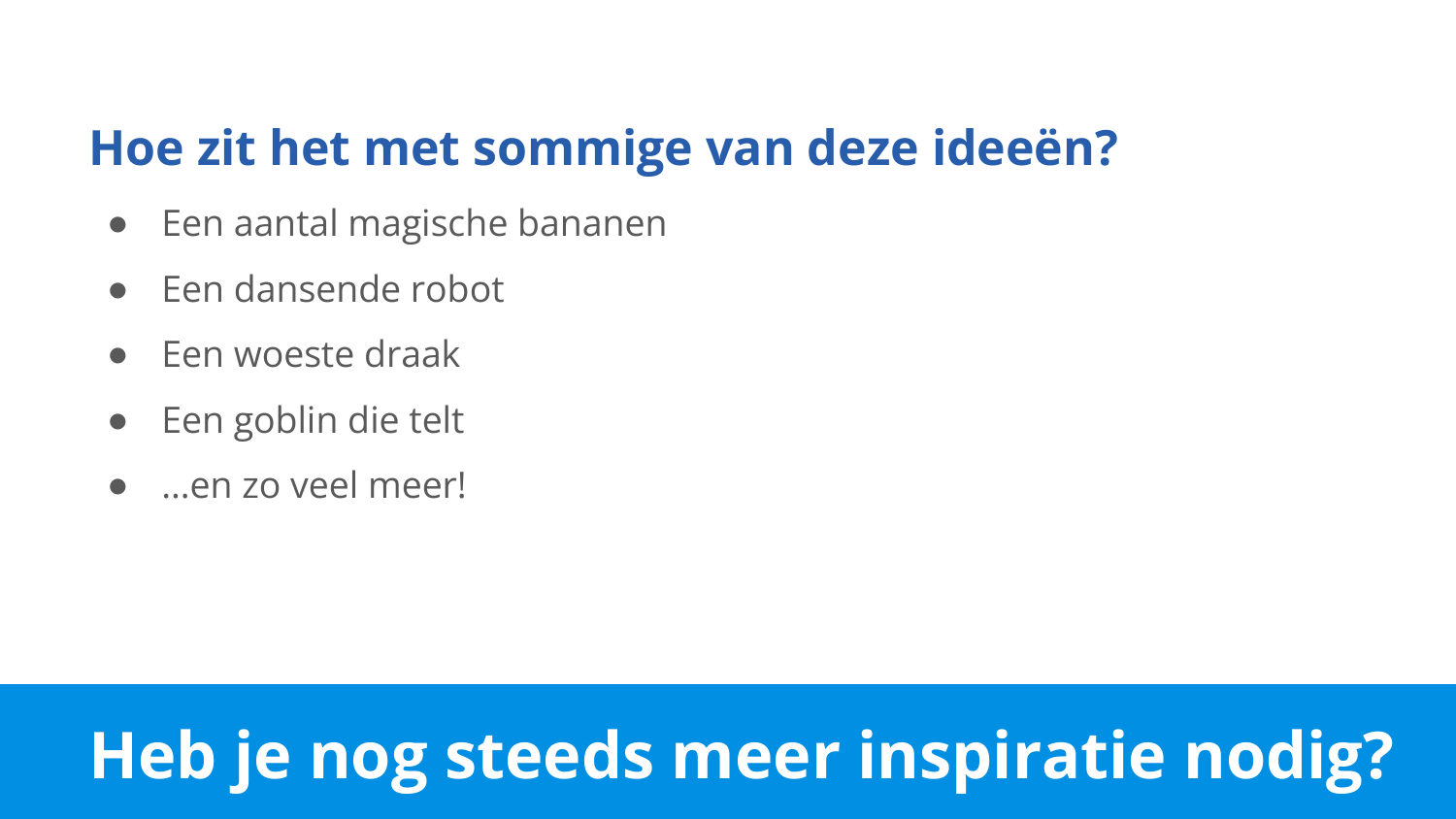

Hoe zit het met sommige van deze ideeën?
Een aantal magische bananen
Een dansende robot
Een woeste draak
Een goblin die telt
...en zo veel meer!
# Heb je nog steeds meer inspiratie nodig?